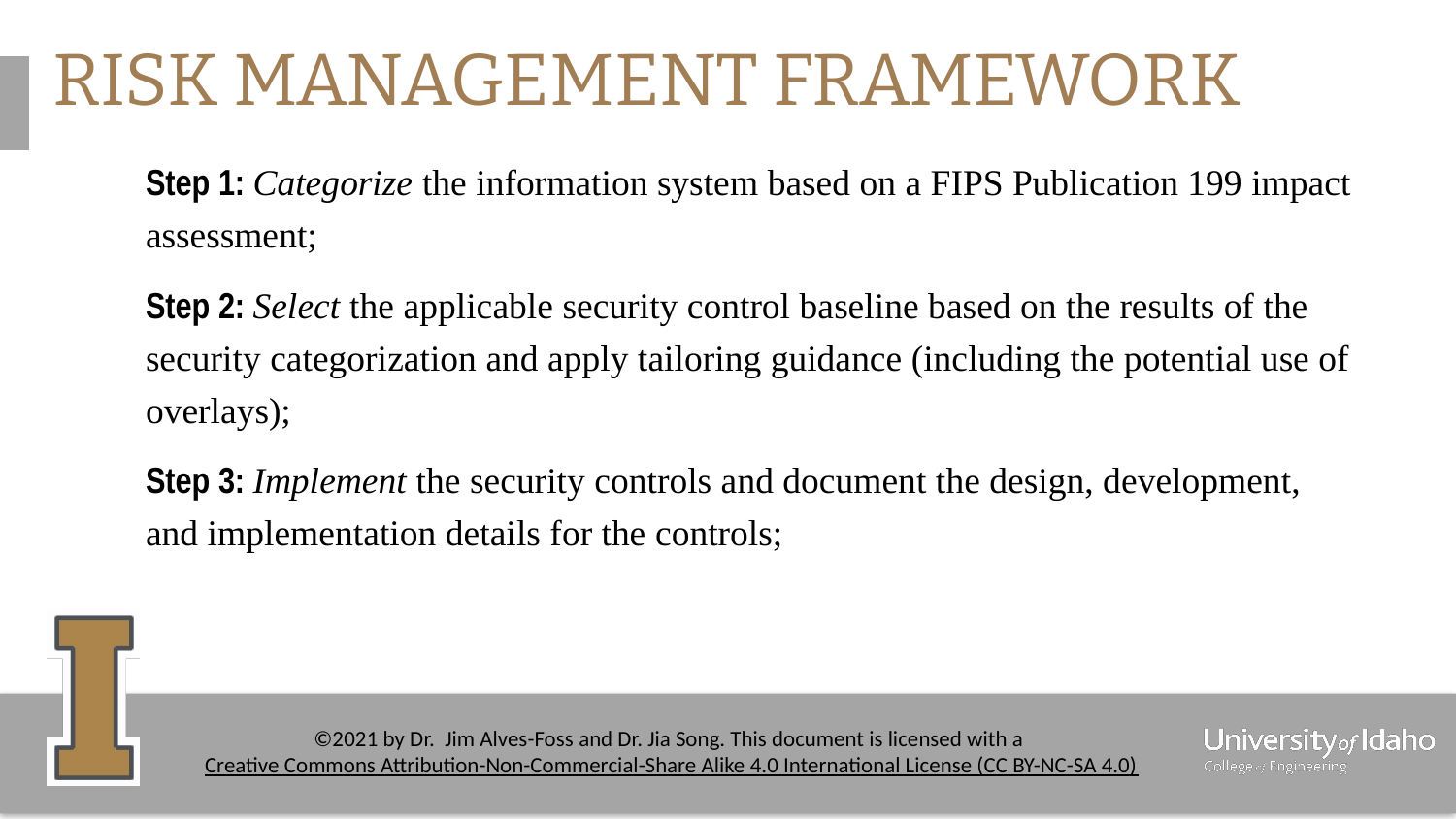

# RISK MANAGEMENT FRAMEWORK
Step 1: Categorize the information system based on a FIPS Publication 199 impact assessment;
Step 2: Select the applicable security control baseline based on the results of the security categorization and apply tailoring guidance (including the potential use of overlays);
Step 3: Implement the security controls and document the design, development, and implementation details for the controls;